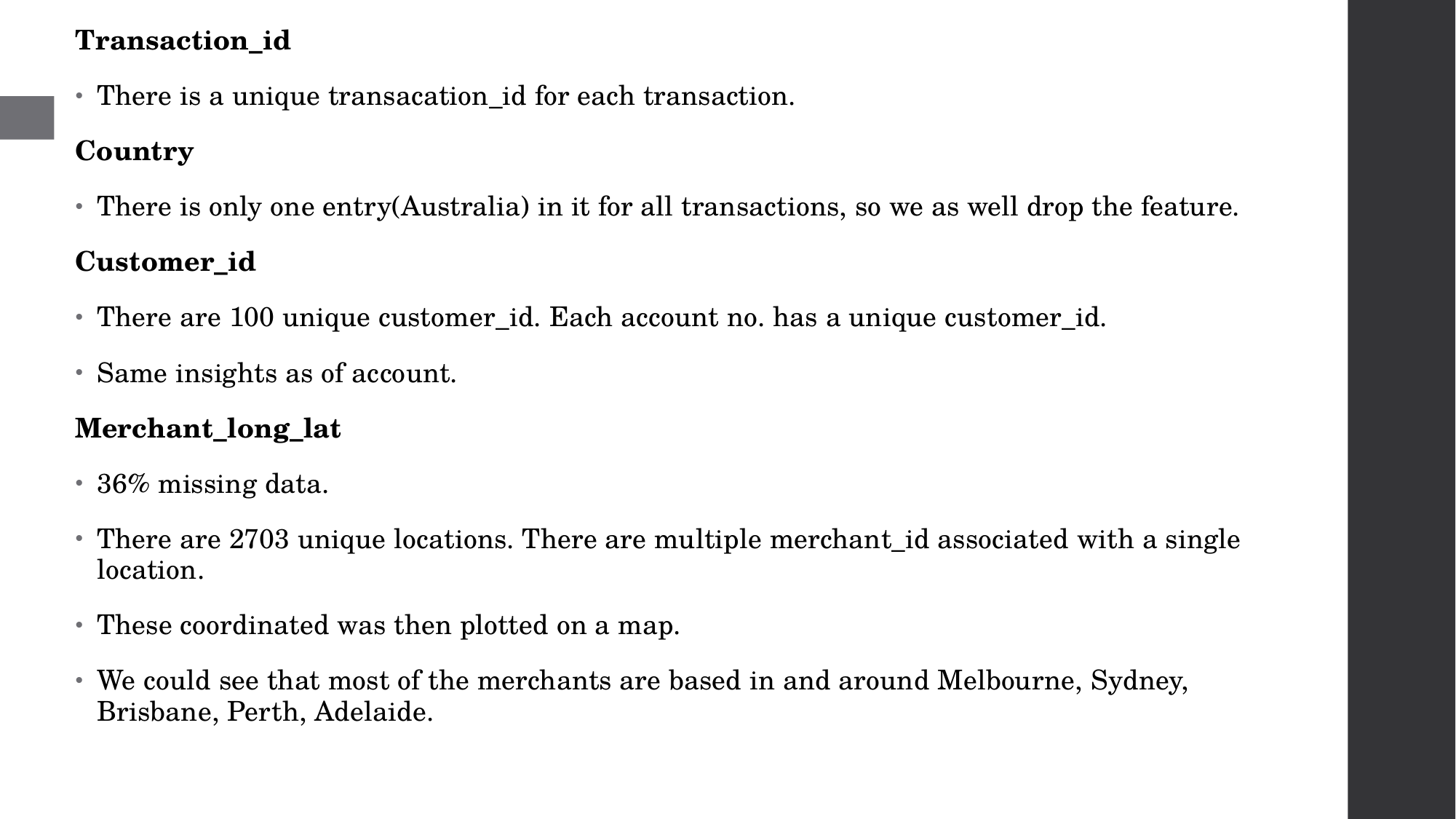

Transaction_id
There is a unique transacation_id for each transaction.
Country
There is only one entry(Australia) in it for all transactions, so we as well drop the feature.
Customer_id
There are 100 unique customer_id. Each account no. has a unique customer_id.
Same insights as of account.
Merchant_long_lat
36% missing data.
There are 2703 unique locations. There are multiple merchant_id associated with a single location.
These coordinated was then plotted on a map.
We could see that most of the merchants are based in and around Melbourne, Sydney, Brisbane, Perth, Adelaide.